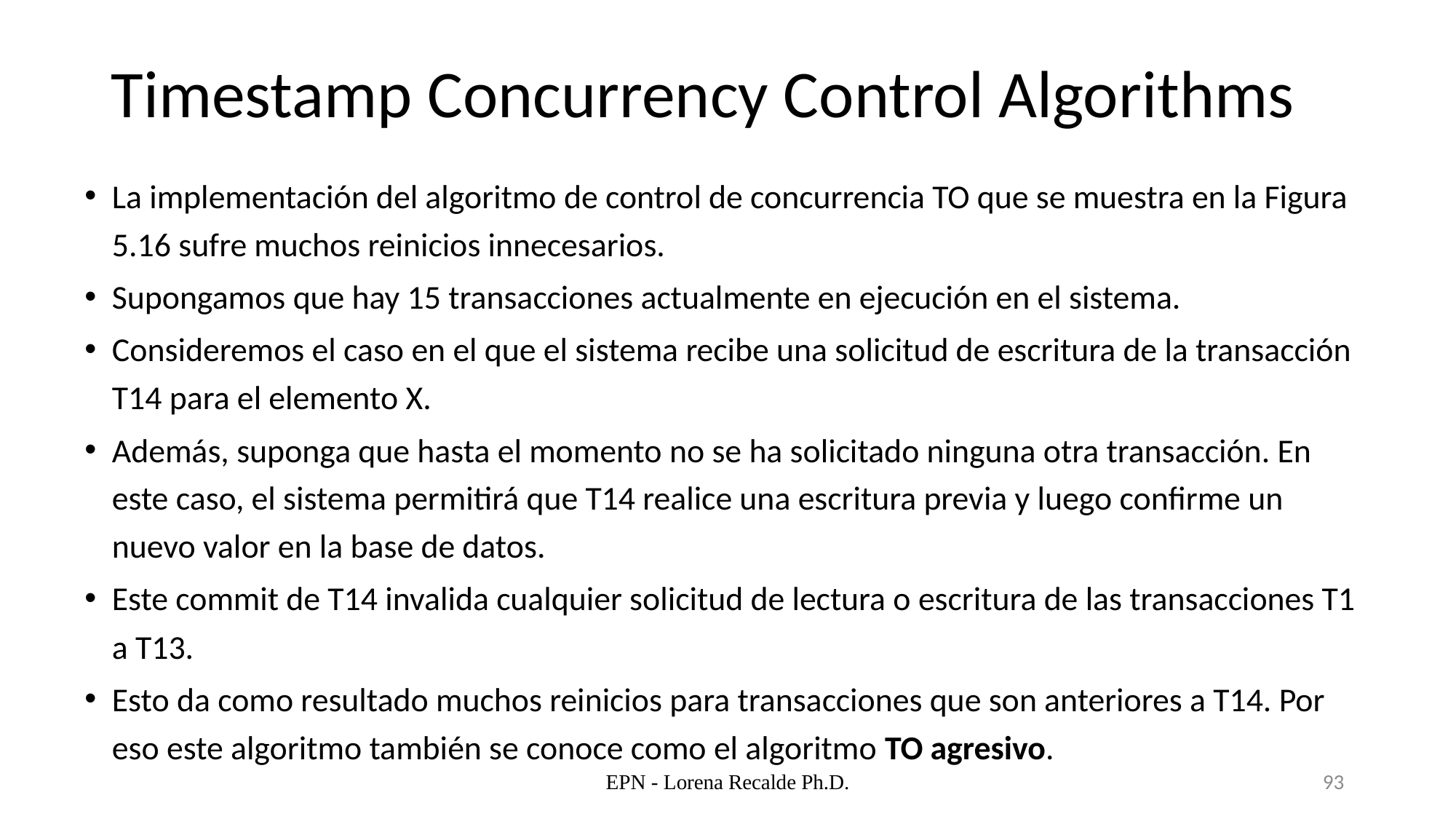

# Timestamp Concurrency Control Algorithms
La implementación del algoritmo de control de concurrencia TO que se muestra en la Figura 5.16 sufre muchos reinicios innecesarios.
Supongamos que hay 15 transacciones actualmente en ejecución en el sistema.
Consideremos el caso en el que el sistema recibe una solicitud de escritura de la transacción T14 para el elemento X.
Además, suponga que hasta el momento no se ha solicitado ninguna otra transacción. En este caso, el sistema permitirá que T14 realice una escritura previa y luego confirme un nuevo valor en la base de datos.
Este commit de T14 invalida cualquier solicitud de lectura o escritura de las transacciones T1 a T13.
Esto da como resultado muchos reinicios para transacciones que son anteriores a T14. Por eso este algoritmo también se conoce como el algoritmo TO agresivo.
EPN - Lorena Recalde Ph.D.
93